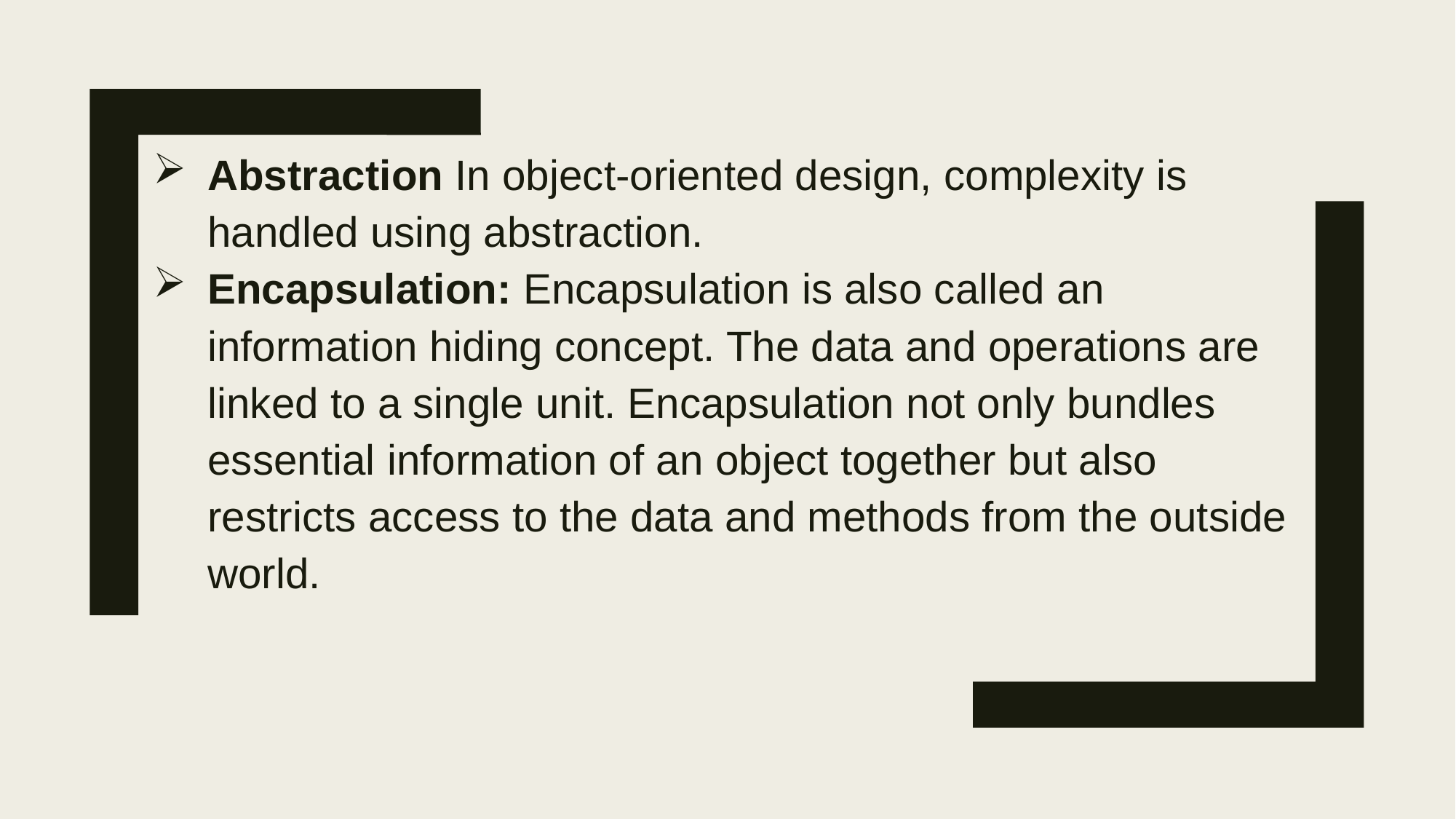

Abstraction In object-oriented design, complexity is handled using abstraction.
Encapsulation: Encapsulation is also called an information hiding concept. The data and operations are linked to a single unit. Encapsulation not only bundles essential information of an object together but also restricts access to the data and methods from the outside world.